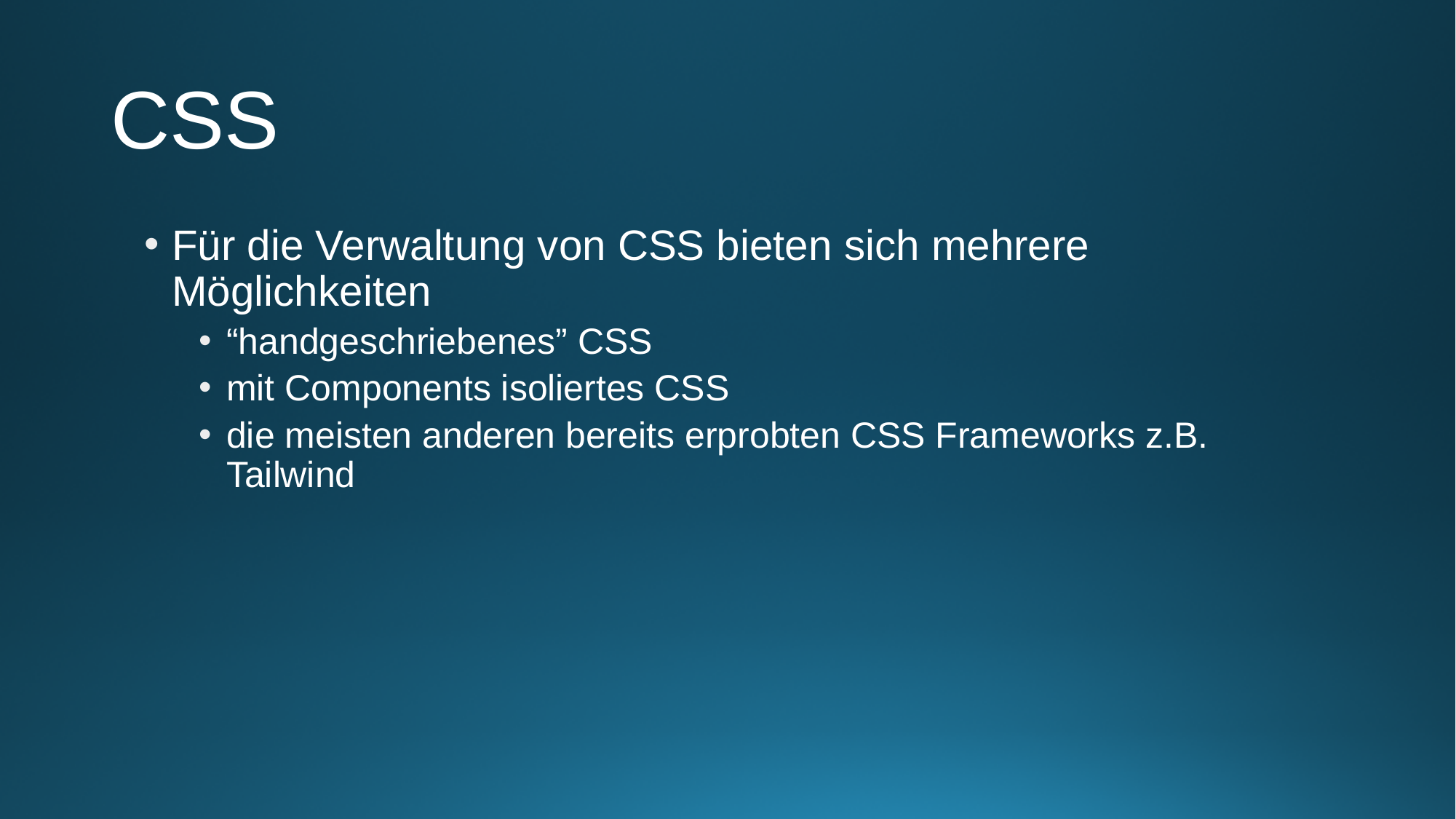

# CSS
Für die Verwaltung von CSS bieten sich mehrere Möglichkeiten
“handgeschriebenes” CSS
mit Components isoliertes CSS
die meisten anderen bereits erprobten CSS Frameworks z.B. Tailwind